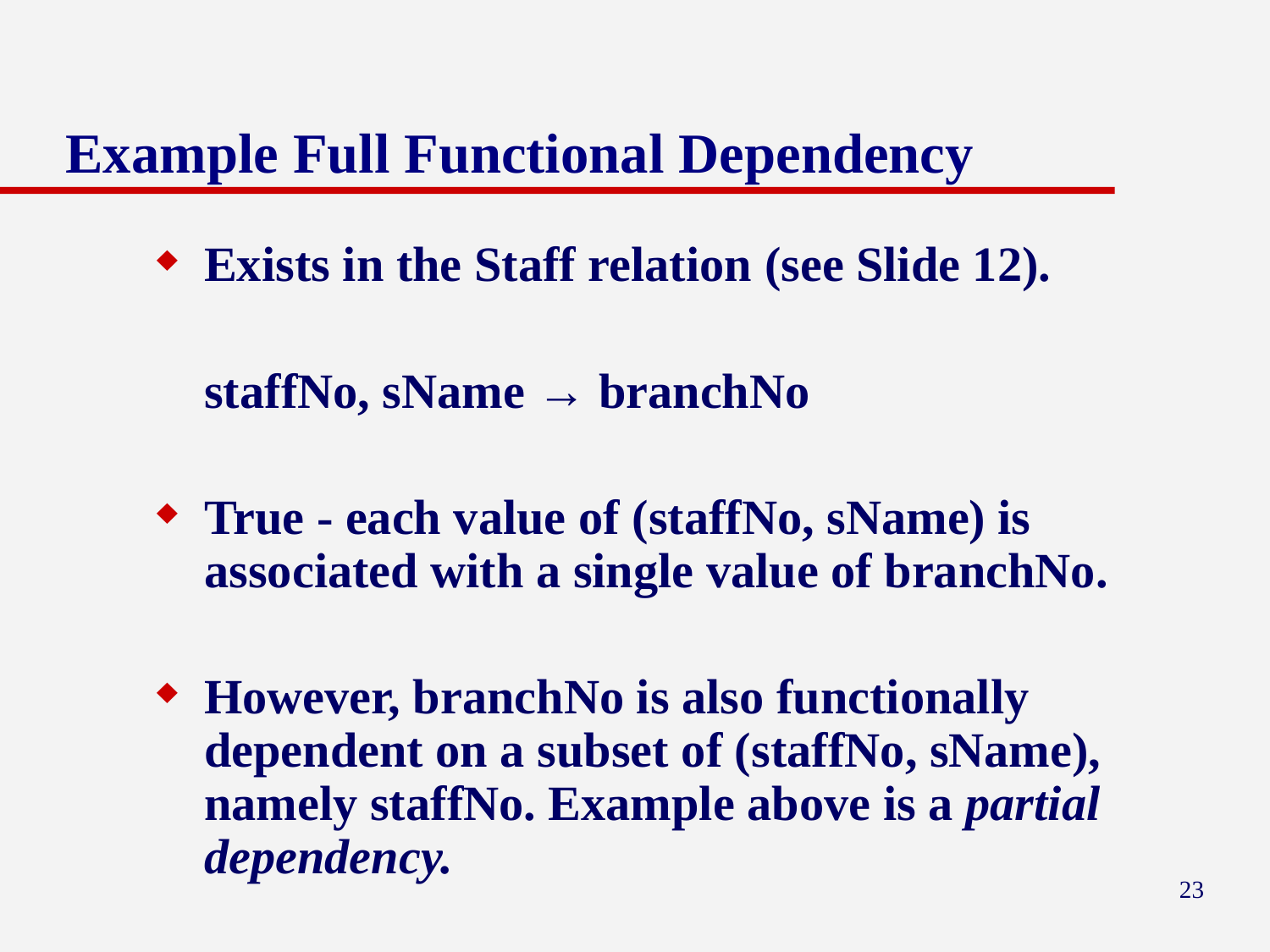

# Example Full Functional Dependency
Exists in the Staff relation (see Slide 12).

	staffNo, sName → branchNo

True - each value of (staffNo, sName) is associated with a single value of branchNo.

However, branchNo is also functionally dependent on a subset of (staffNo, sName), namely staffNo. Example above is a partial dependency.
23